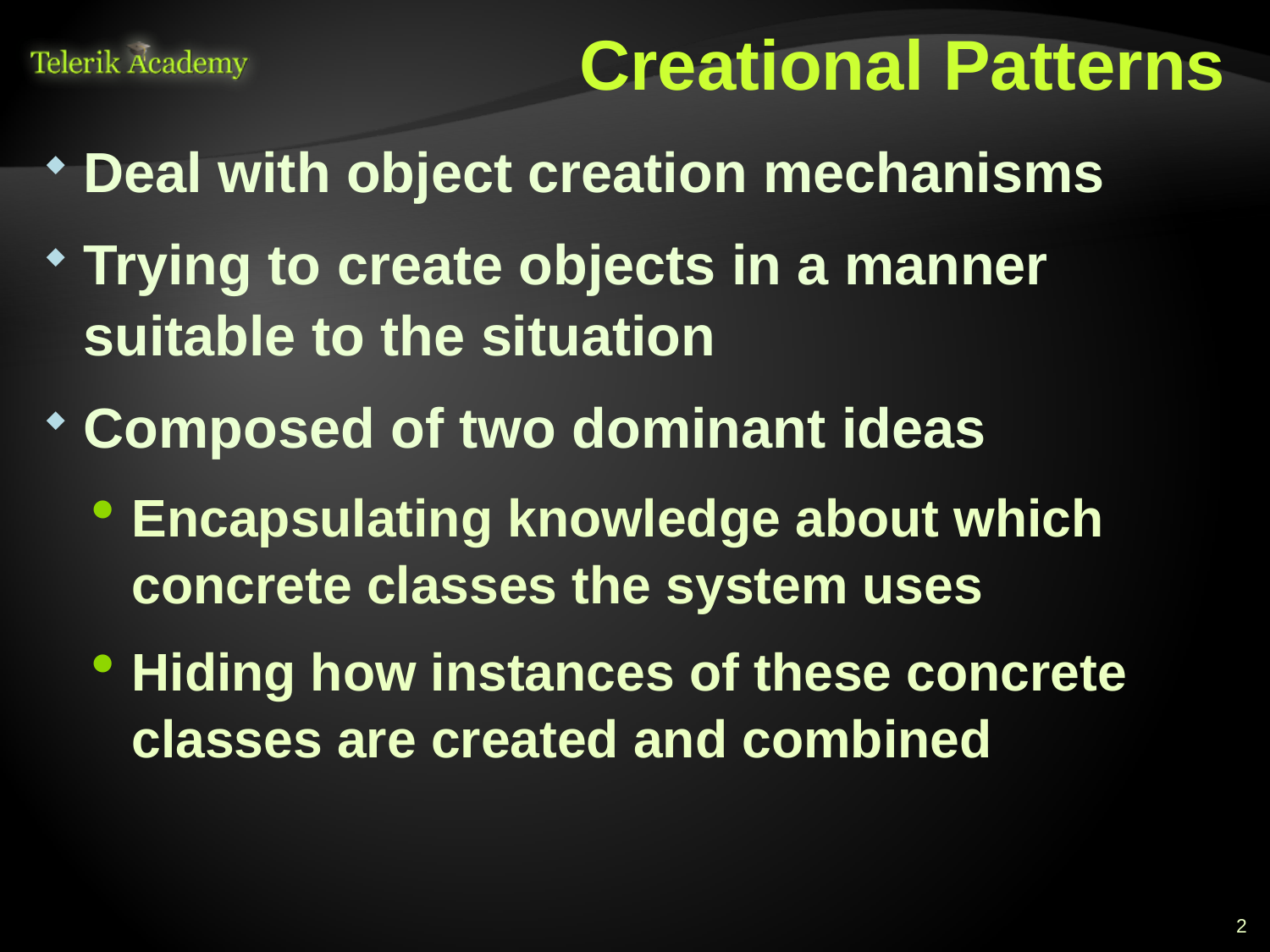

# Creational Patterns
Deal with object creation mechanisms
Trying to create objects in a manner suitable to the situation
Composed of two dominant ideas
Encapsulating knowledge about which concrete classes the system uses
Hiding how instances of these concrete classes are created and combined
2